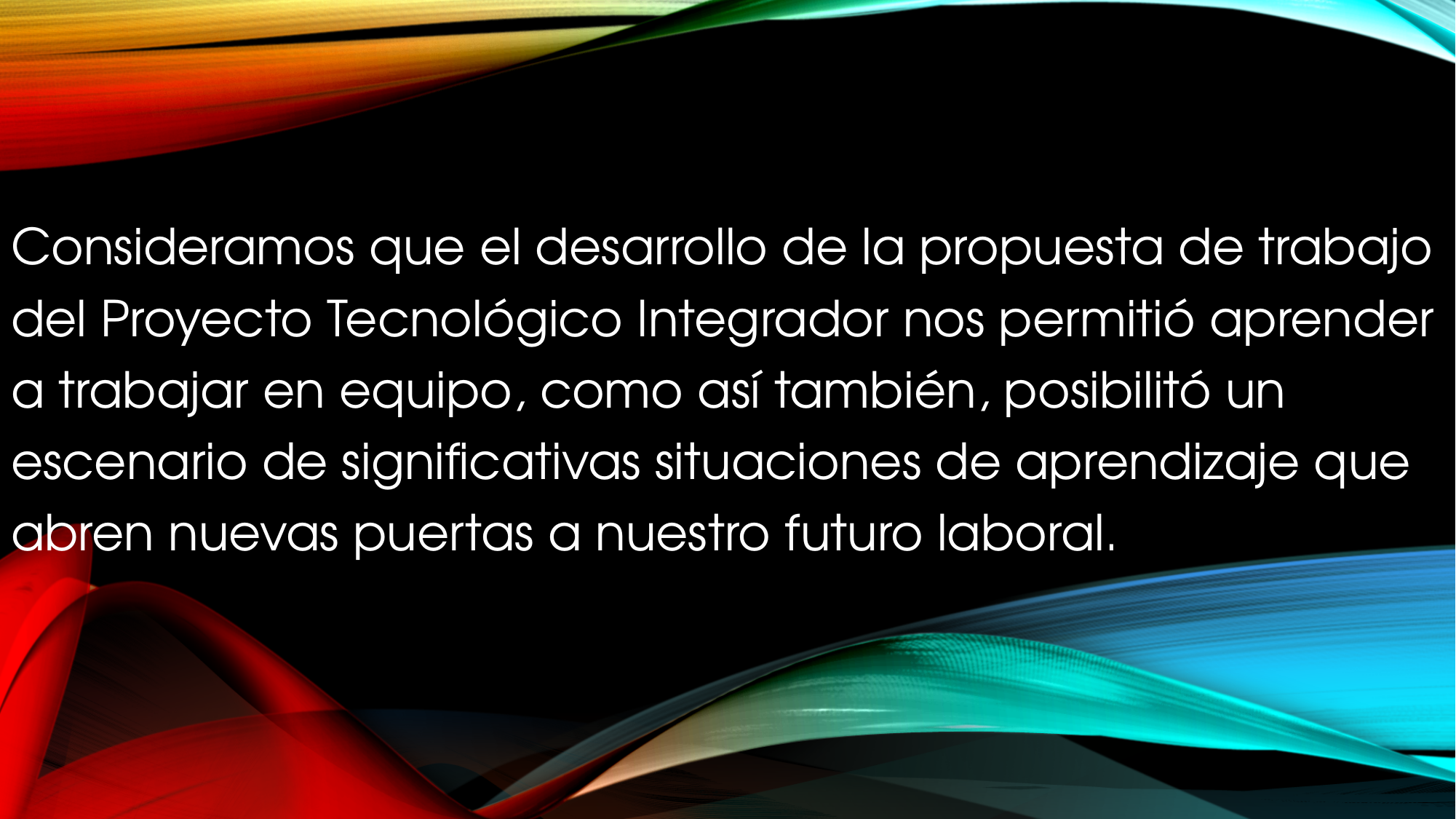

# Consideramos que el desarrollo de la propuesta de trabajo del Proyecto Tecnológico Integrador nos permitió aprender a trabajar en equipo, como así también, posibilitó un escenario de significativas situaciones de aprendizaje que abren nuevas puertas a nuestro futuro laboral.